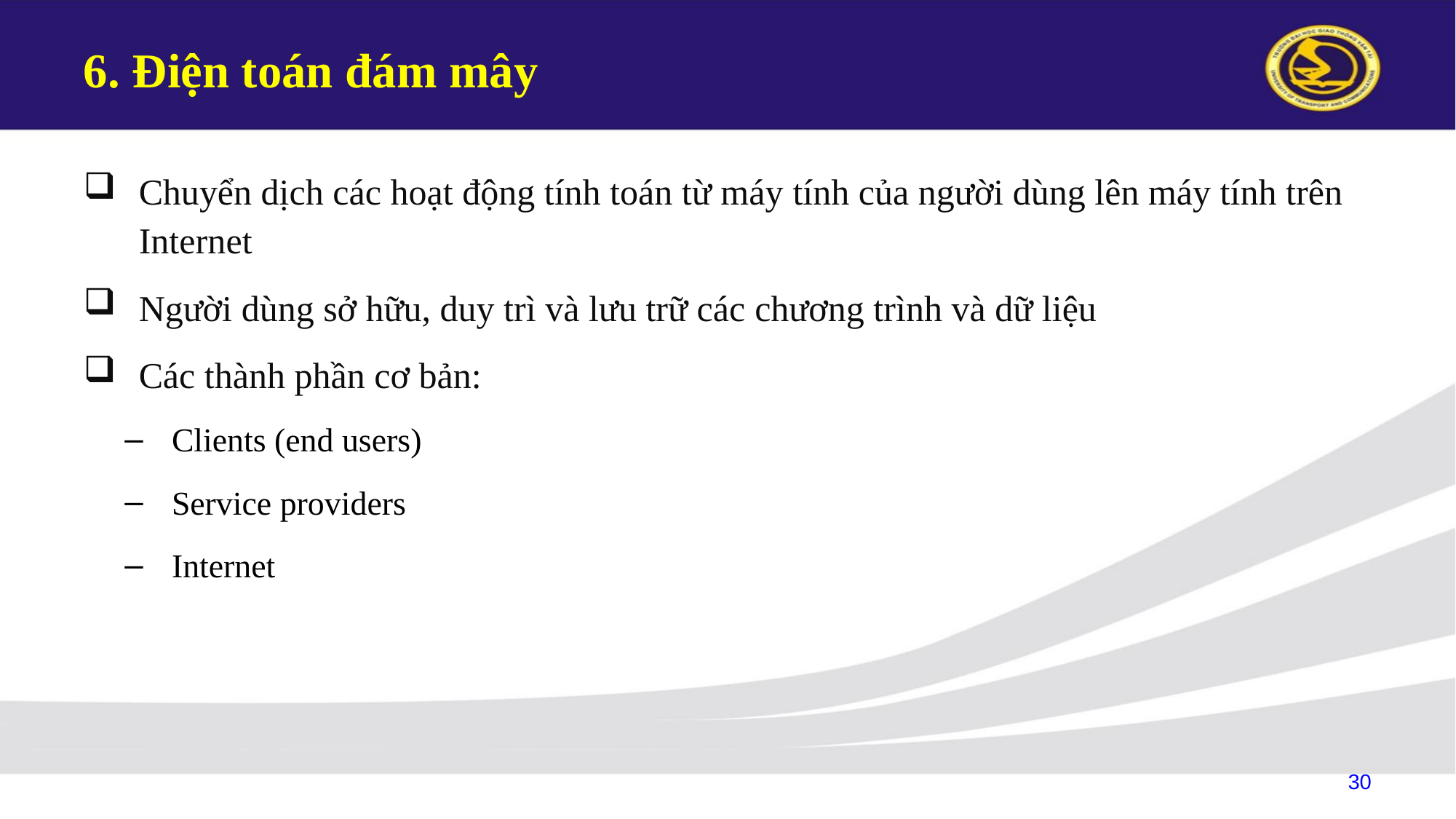

# 6. Điện toán đám mây
Chuyển dịch các hoạt động tính toán từ máy tính của người dùng lên máy tính trên Internet
Người dùng sở hữu, duy trì và lưu trữ các chương trình và dữ liệu
Các thành phần cơ bản:
Clients (end users)
Service providers
Internet
30